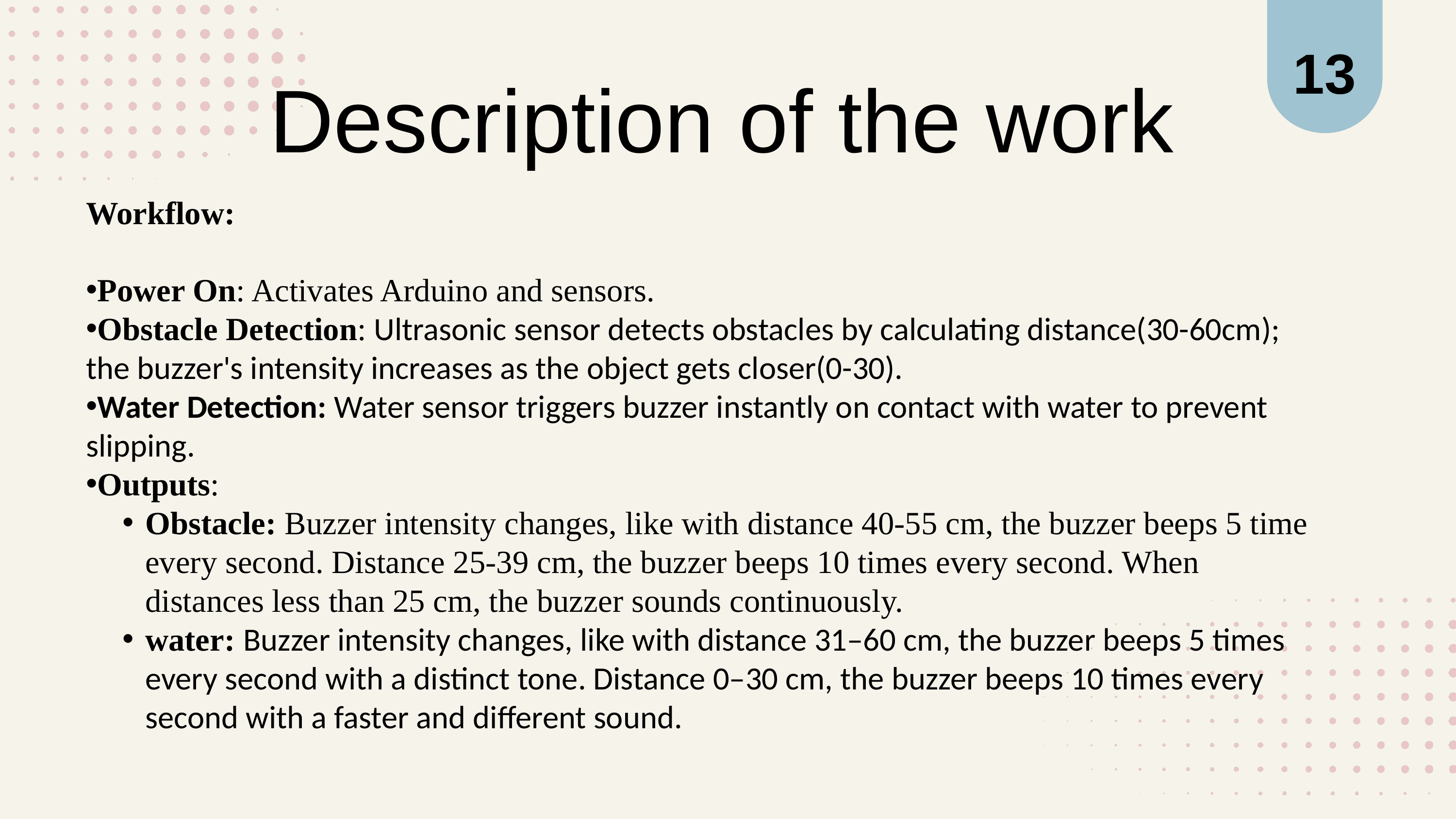

13

Description of the work
Workflow:

Power On: Activates Arduino and sensors.
Obstacle Detection: Ultrasonic sensor detects obstacles by calculating distance(30-60cm); the buzzer's intensity increases as the object gets closer(0-30).
Water Detection: Water sensor triggers buzzer instantly on contact with water to prevent slipping.
Outputs:
Obstacle: Buzzer intensity changes, like with distance 40-55 cm, the buzzer beeps 5 time every second. Distance 25-39 cm, the buzzer beeps 10 times every second. When distances less than 25 cm, the buzzer sounds continuously.
water: Buzzer intensity changes, like with distance 31–60 cm, the buzzer beeps 5 times every second with a distinct tone. Distance 0–30 cm, the buzzer beeps 10 times every second with a faster and different sound.